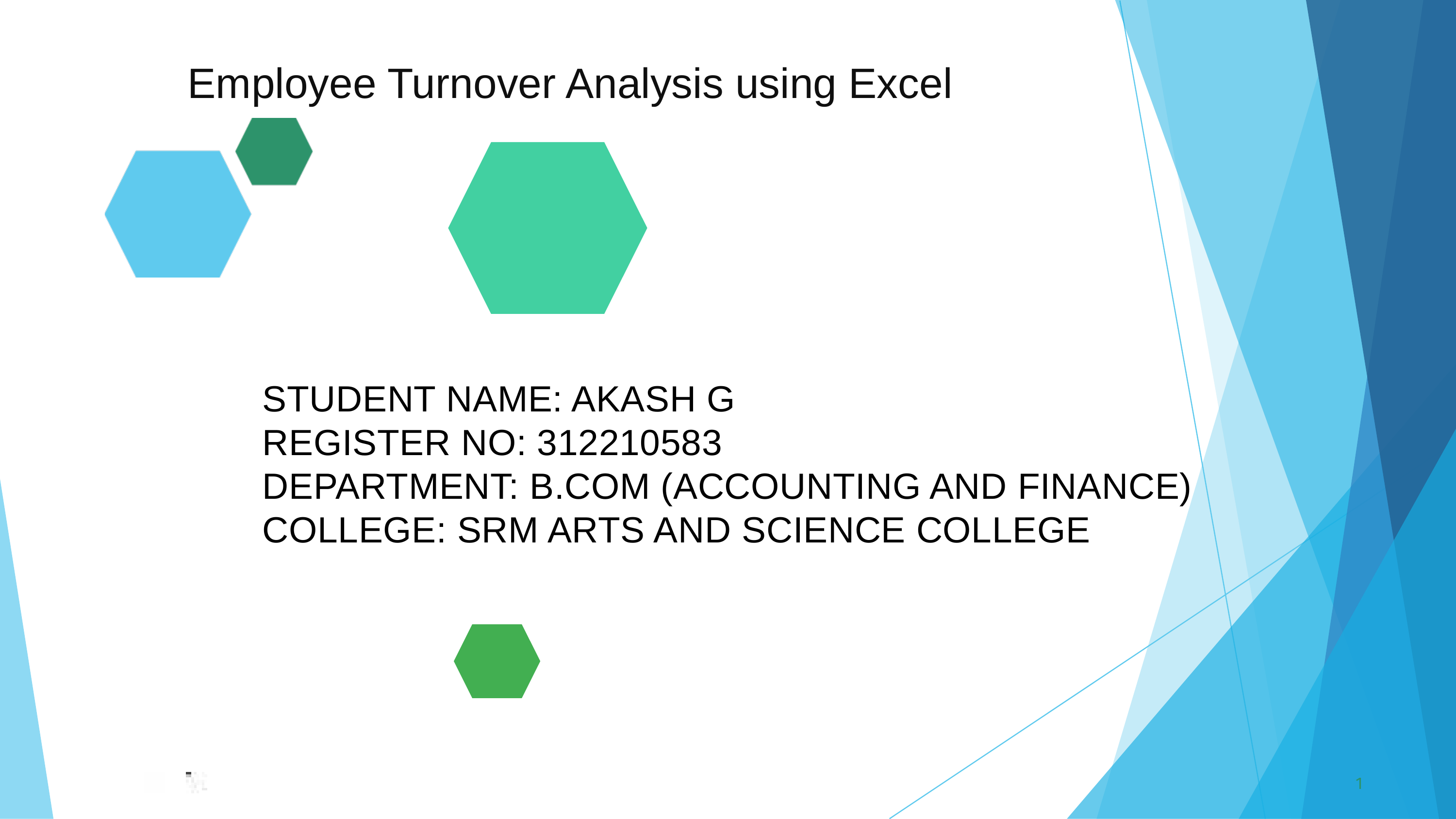

Employee Turnover Analysis using Excel

STUDENT NAME: AKASH G
REGISTER NO: 312210583
DEPARTMENT: B.COM (ACCOUNTING AND FINANCE)
COLLEGE: SRM ARTS AND SCIENCE COLLEGE

1